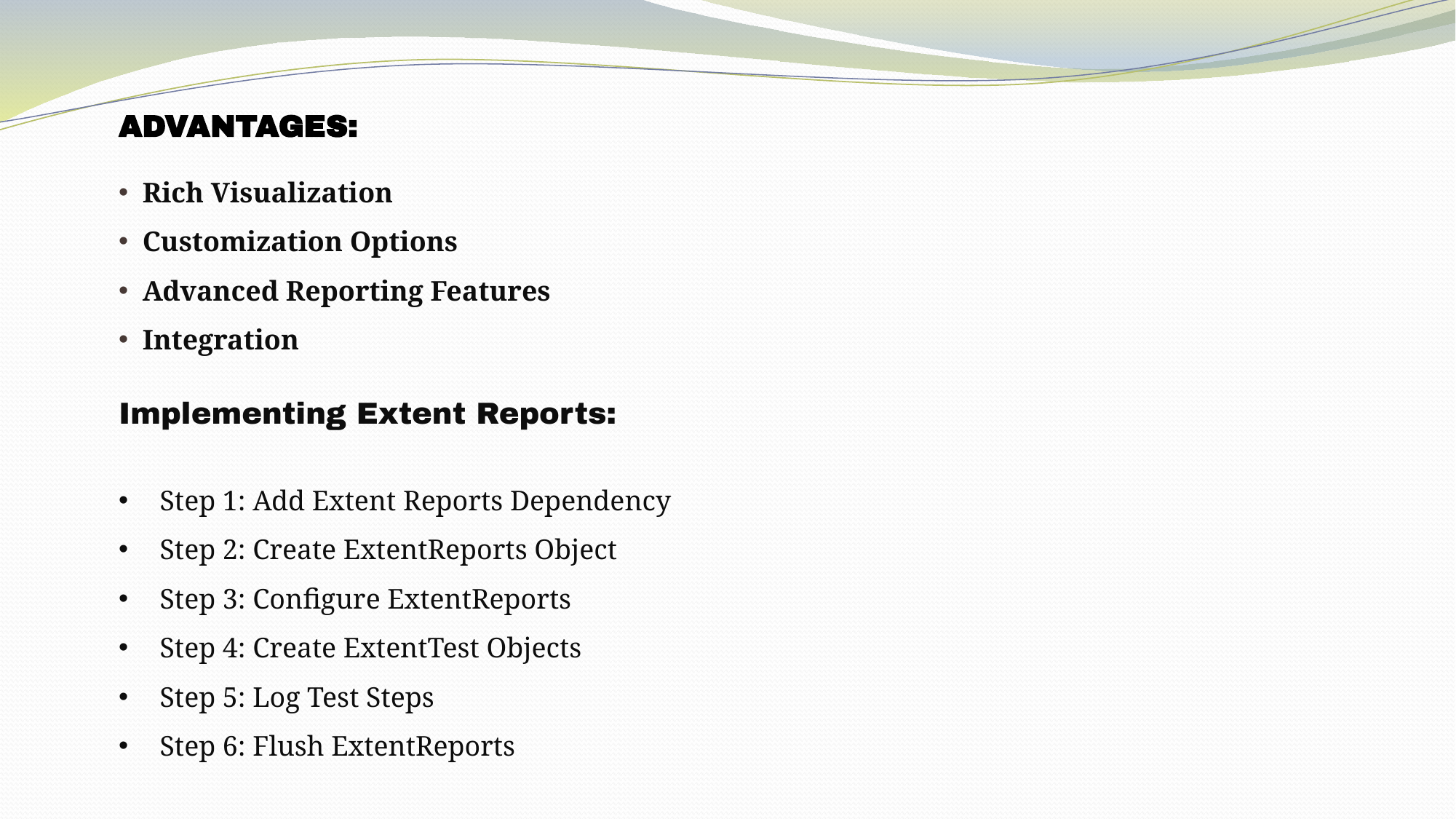

ADVANTAGES:

  Rich Visualization
  Customization Options
  Advanced Reporting Features
  Integration

Implementing Extent Reports:

Step 1: Add Extent Reports Dependency
Step 2: Create ExtentReports Object
Step 3: Configure ExtentReports
Step 4: Create ExtentTest Objects
Step 5: Log Test Steps
Step 6: Flush ExtentReports